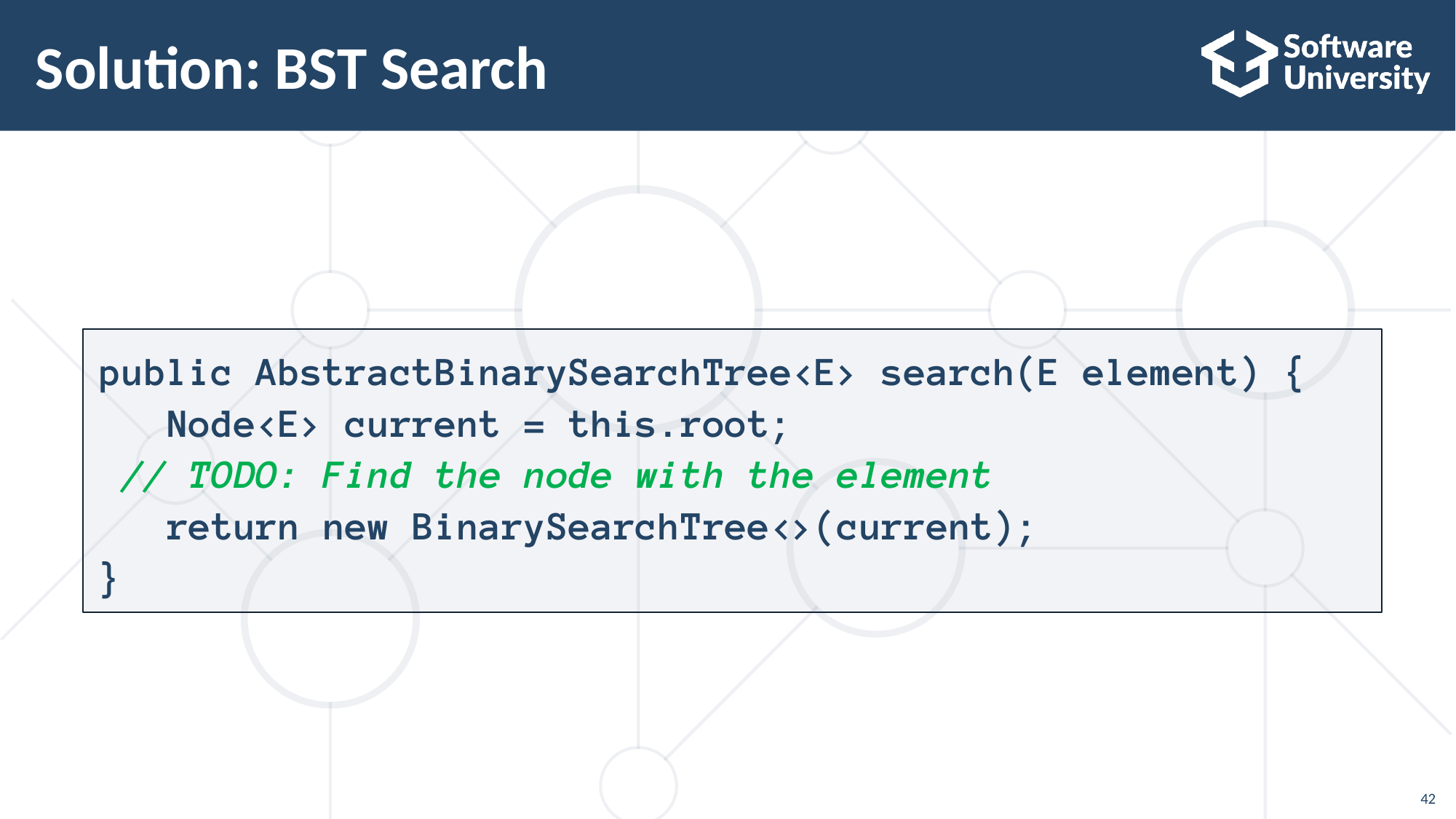

42
# Solution: BST Search
public AbstractBinarySearchTree<E> search(E element) {
   Node<E> current = this.root;
 // TODO: Find the node with the element
   return new BinarySearchTree<>(current);
}